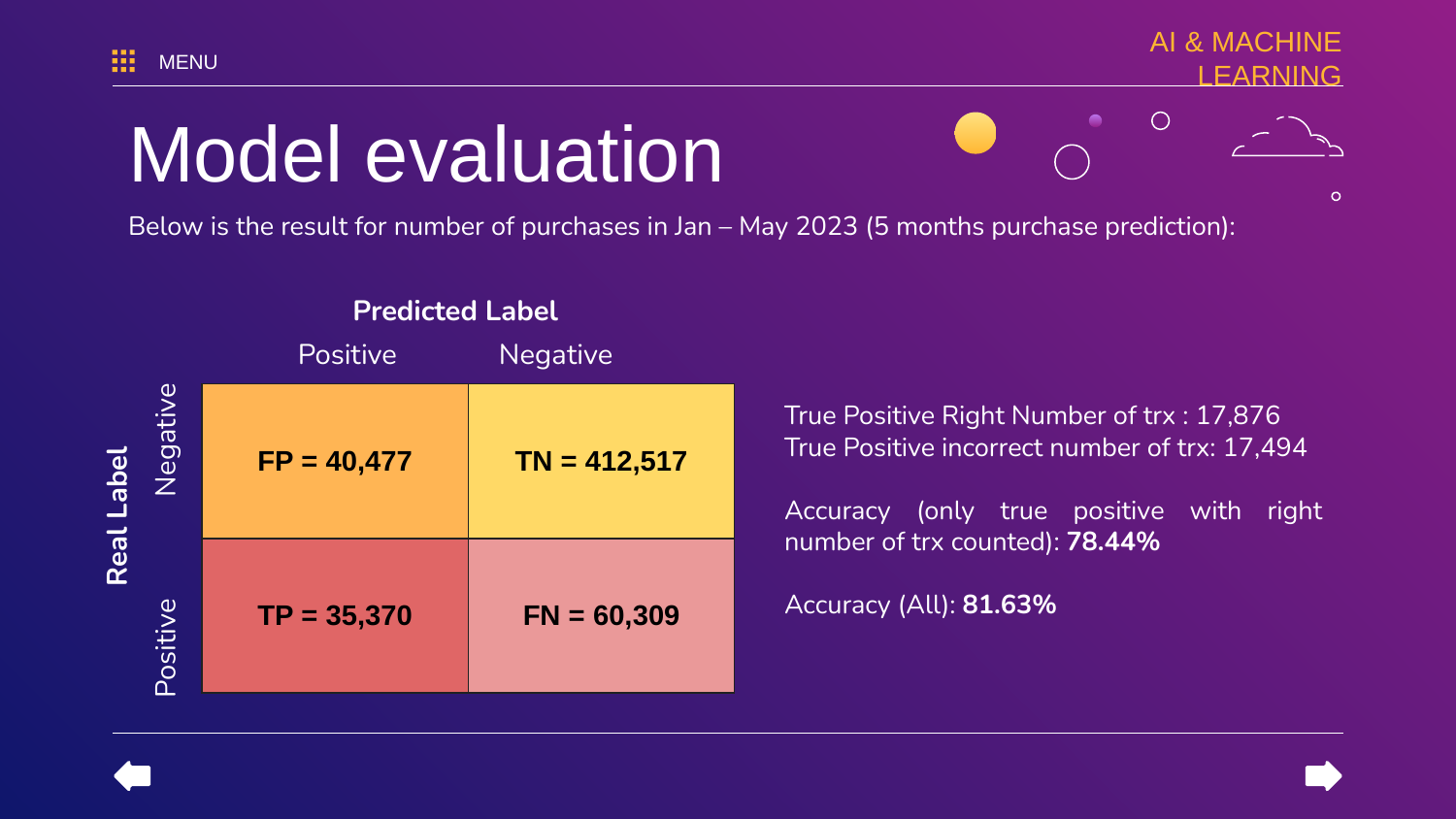

AI & MACHINE LEARNING
MENU

# Model evaluation

Below is the result for number of purchases in Jan – May 2023 (5 months purchase prediction):
Predicted Label
Positive              Negative
True Positive Right Number of trx : 17,876
True Positive incorrect number of trx: 17,494

Accuracy (only true positive with right number of trx counted): 78.44%

Accuracy (All): 81.63%
| FP = 40,477 | TN = 412,517 |
| --- | --- |
| TP = 35,370 | FN = 60,309 |
Real Label
Positive              Negative